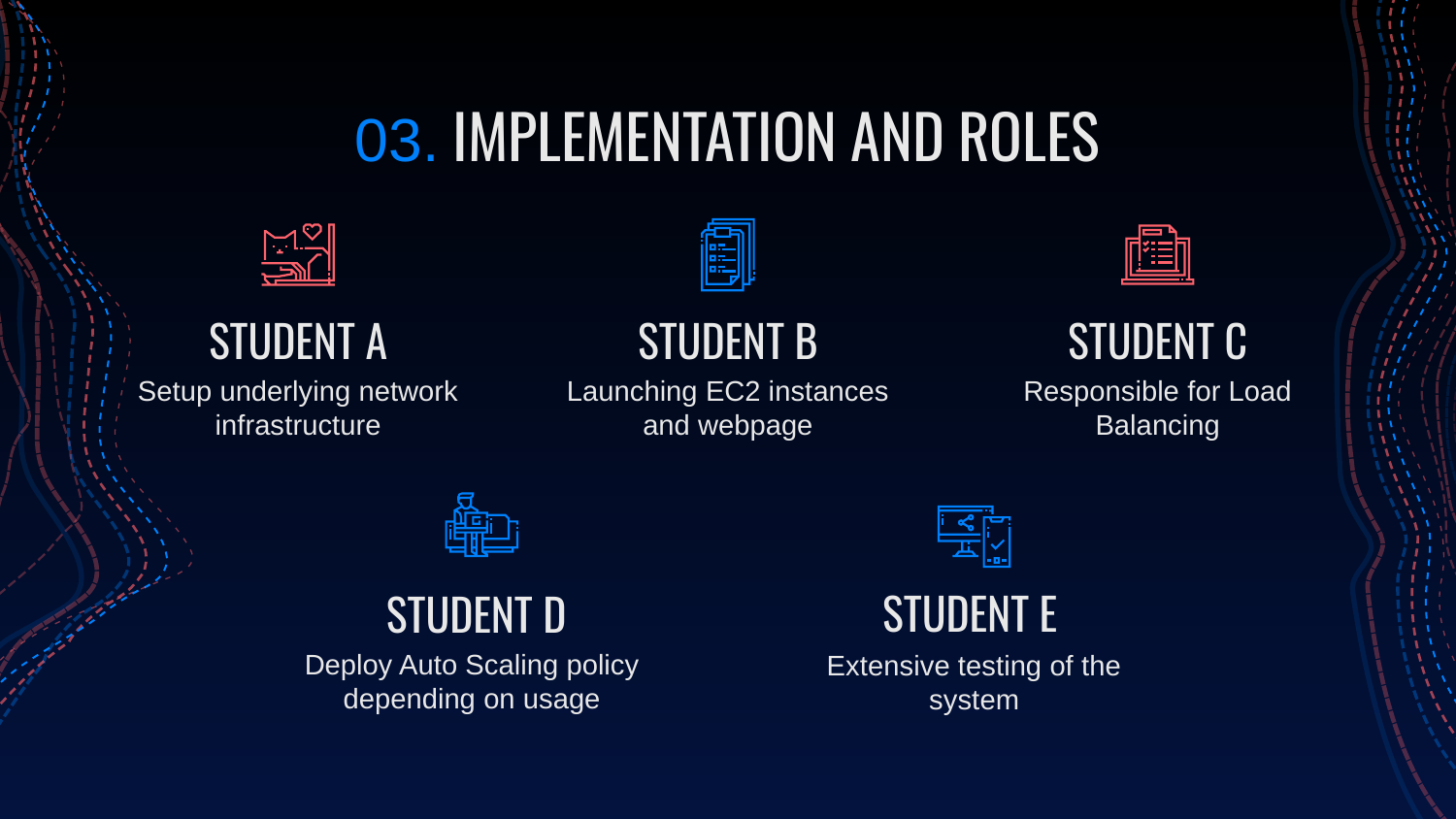

03. IMPLEMENTATION AND ROLES

# STUDENT A
STUDENT B
STUDENT C
Setup underlying network infrastructure
Launching EC2 instances and webpage
Responsible for Load Balancing

STUDENT E
STUDENT D
Deploy Auto Scaling policy depending on usage
Extensive testing of the system